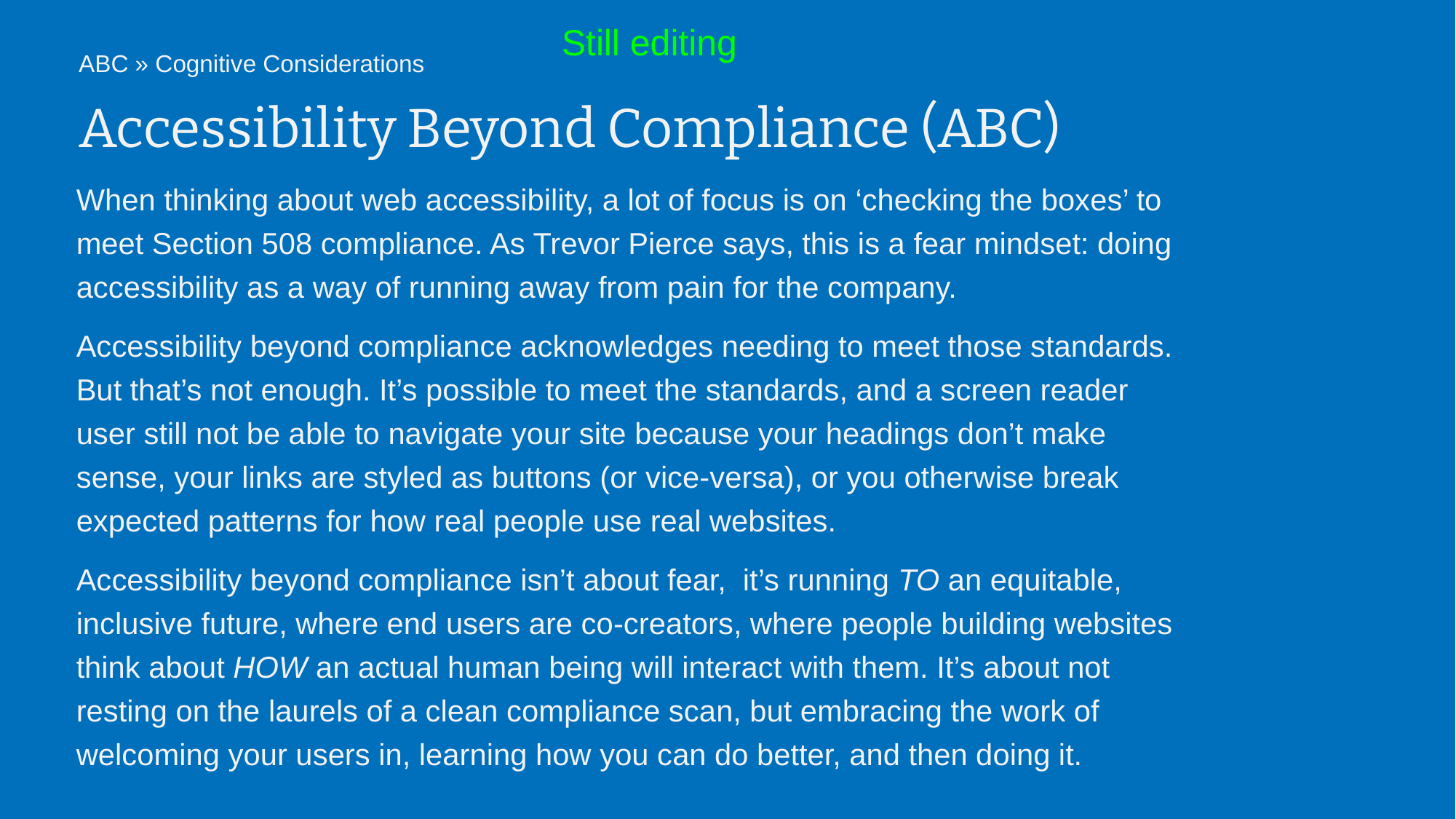

Still editing
ABC » Cognitive Considerations
# Accessibility Beyond Compliance (ABC)
When thinking about web accessibility, a lot of focus is on ‘checking the boxes’ to meet Section 508 compliance. As Trevor Pierce says, this is a fear mindset: doing accessibility as a way of running away from pain for the company.
Accessibility beyond compliance acknowledges needing to meet those standards. But that’s not enough. It’s possible to meet the standards, and a screen reader user still not be able to navigate your site because your headings don’t make sense, your links are styled as buttons (or vice-versa), or you otherwise break expected patterns for how real people use real websites.
Accessibility beyond compliance isn’t about fear,  it’s running TO an equitable, inclusive future, where end users are co-creators, where people building websites think about HOW an actual human being will interact with them. It’s about not resting on the laurels of a clean compliance scan, but embracing the work of welcoming your users in, learning how you can do better, and then doing it.